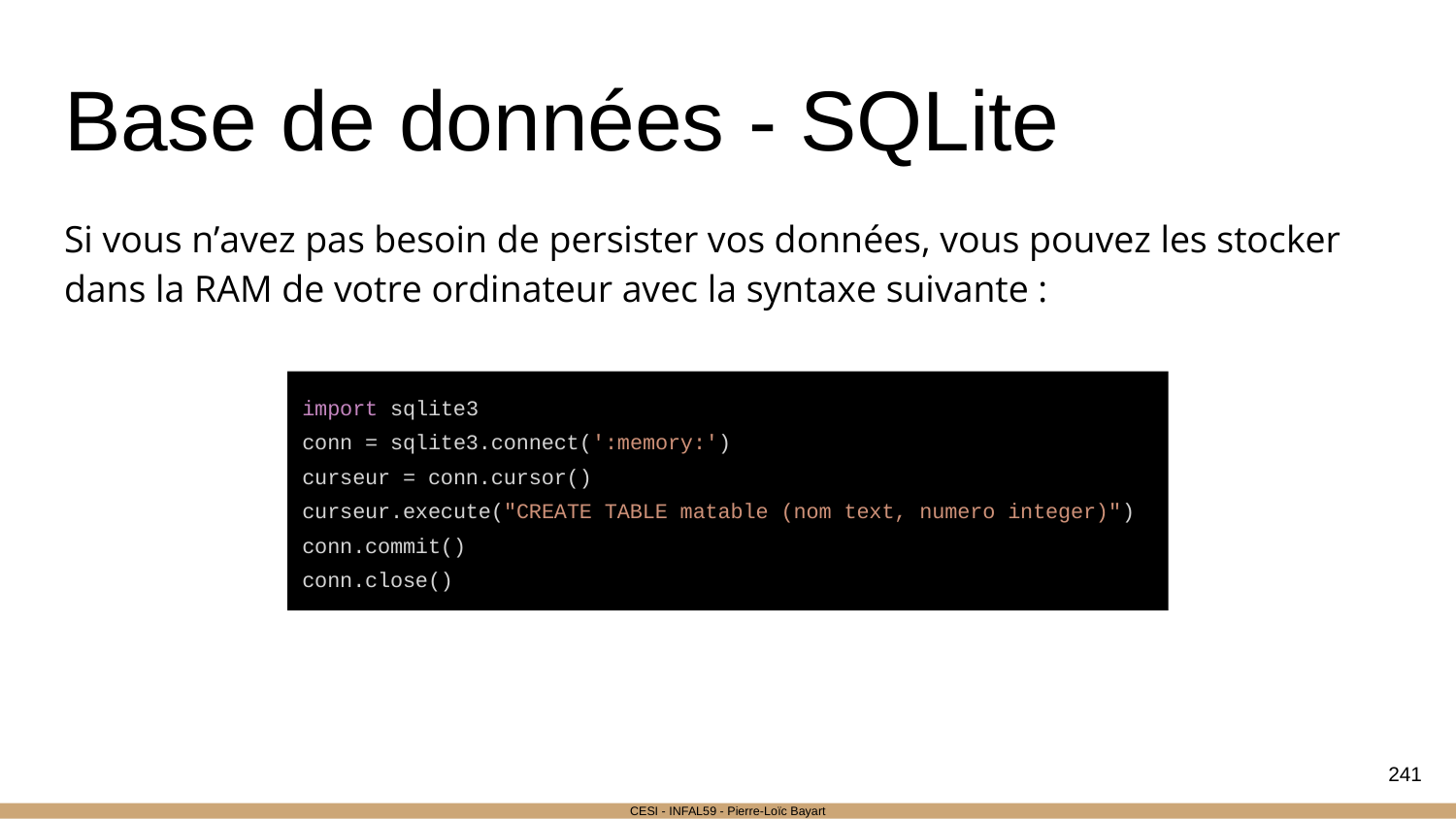

# Base de données - SQLite
Si vous n’avez pas besoin de persister vos données, vous pouvez les stocker dans la RAM de votre ordinateur avec la syntaxe suivante :

import sqlite3
conn = sqlite3.connect(':memory:')
curseur = conn.cursor()
curseur.execute("CREATE TABLE matable (nom text, numero integer)")
conn.commit()
conn.close()
241